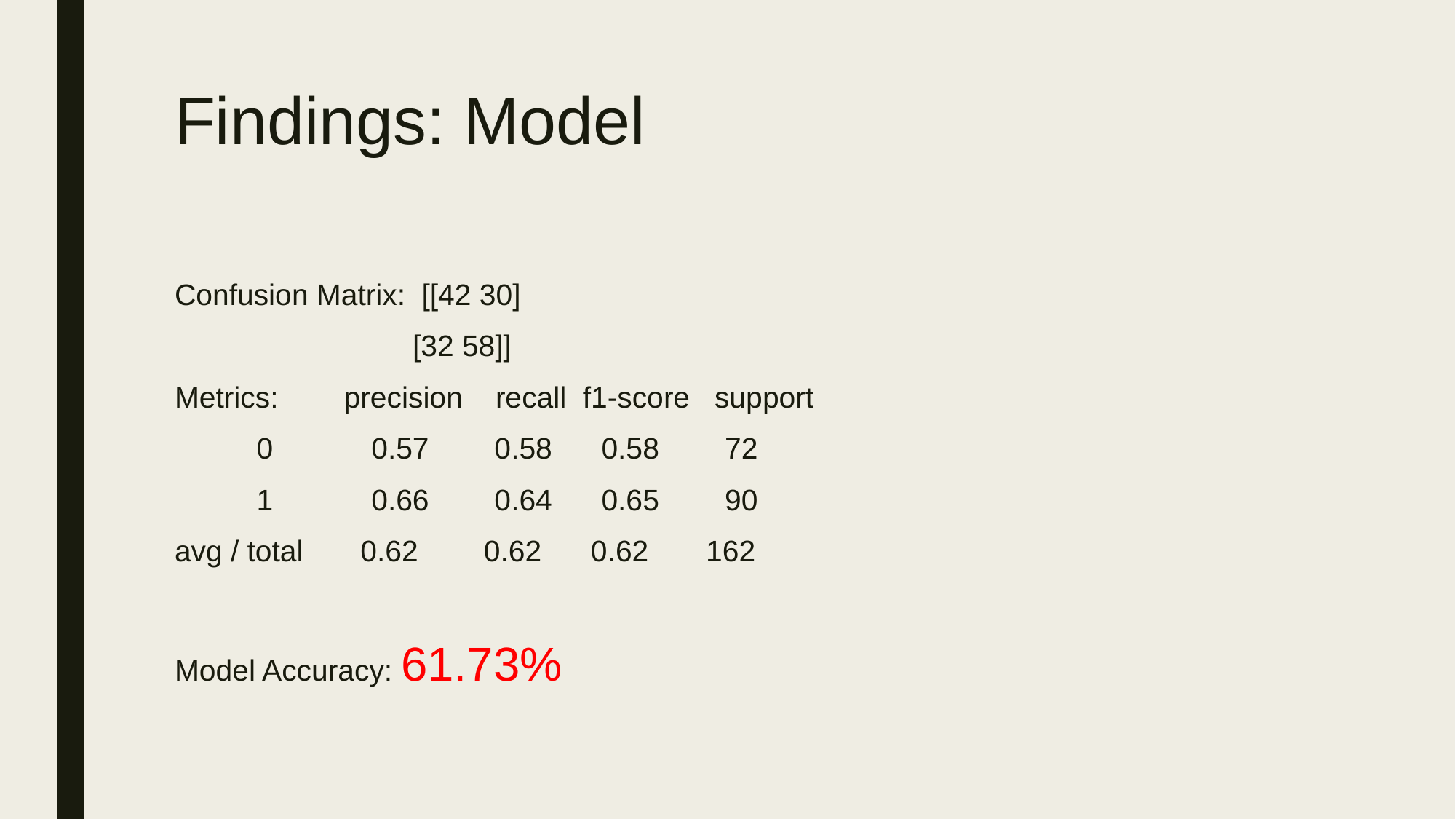

# Findings: Model
Confusion Matrix:  [[42 30]
 	                [32 58]]
Metrics:        precision    recall  f1-score   support
          0            0.57        0.58      0.58        72
          1            0.66        0.64      0.65        90
avg / total       0.62        0.62      0.62       162

Model Accuracy: 61.73%